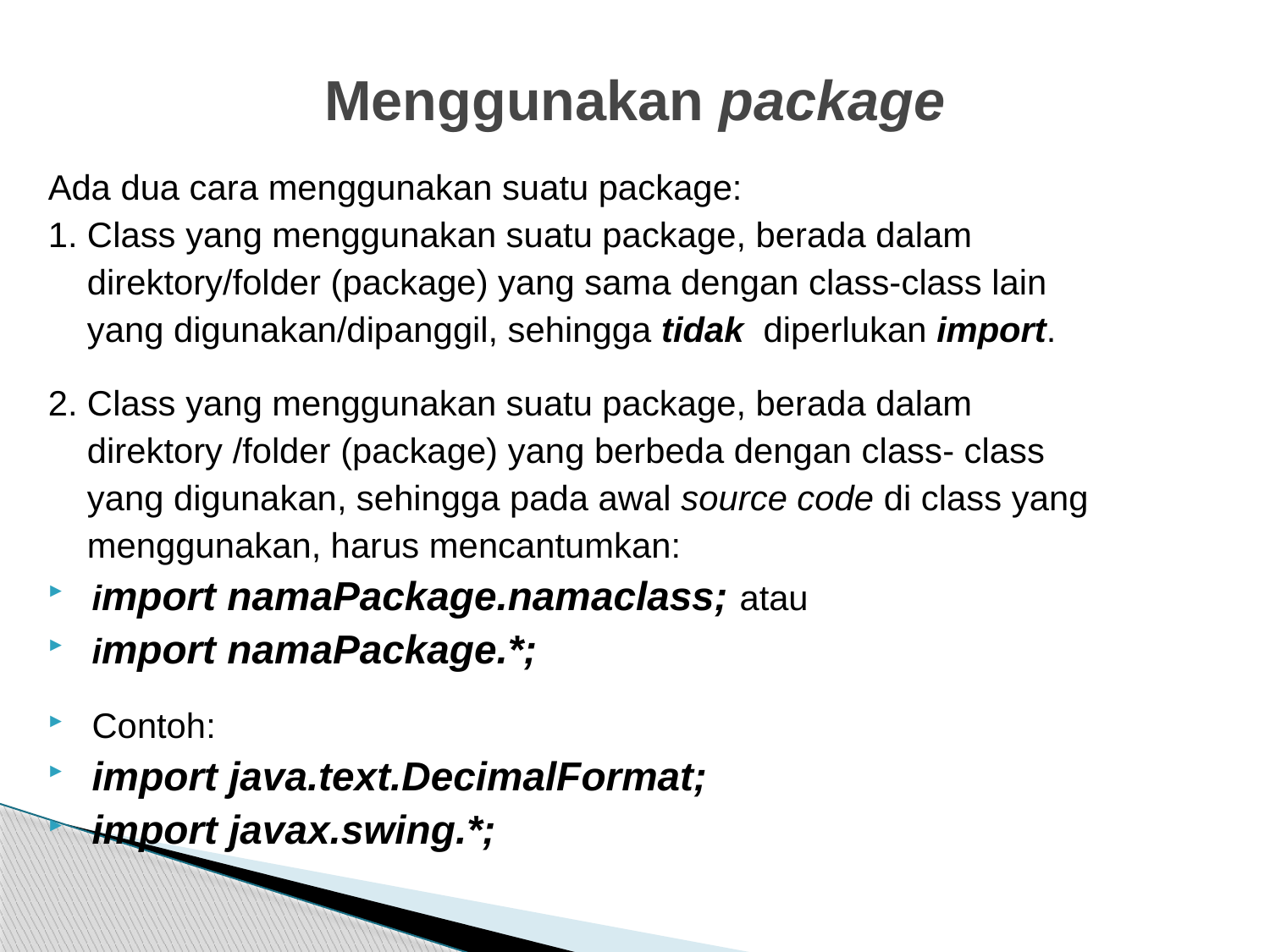

# Menggunakan package
Ada dua cara menggunakan suatu package:
1. Class yang menggunakan suatu package, berada dalam
    direktory/folder (package) yang sama dengan class-class lain
    yang digunakan/dipanggil, sehingga tidak  diperlukan import.

2. Class yang menggunakan suatu package, berada dalam
    direktory /folder (package) yang berbeda dengan class- class
    yang digunakan, sehingga pada awal source code di class yang
    menggunakan, harus mencantumkan:
 import namaPackage.namaclass; atau
 import namaPackage.*;

 Contoh:
 import java.text.DecimalFormat;
 import javax.swing.*;